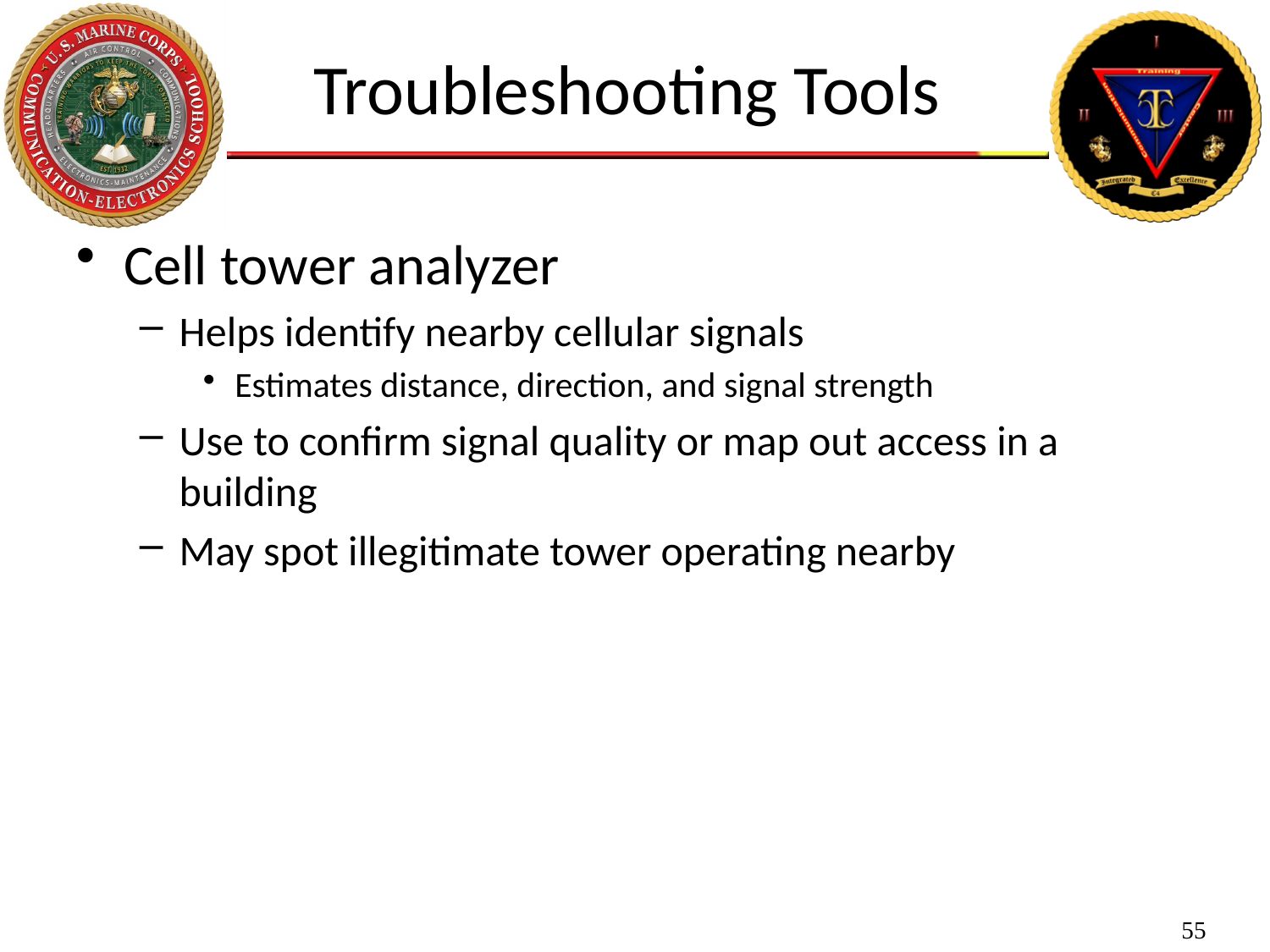

# Troubleshooting Tools
Cell tower analyzer
Helps identify nearby cellular signals
Estimates distance, direction, and signal strength
Use to confirm signal quality or map out access in a building
May spot illegitimate tower operating nearby